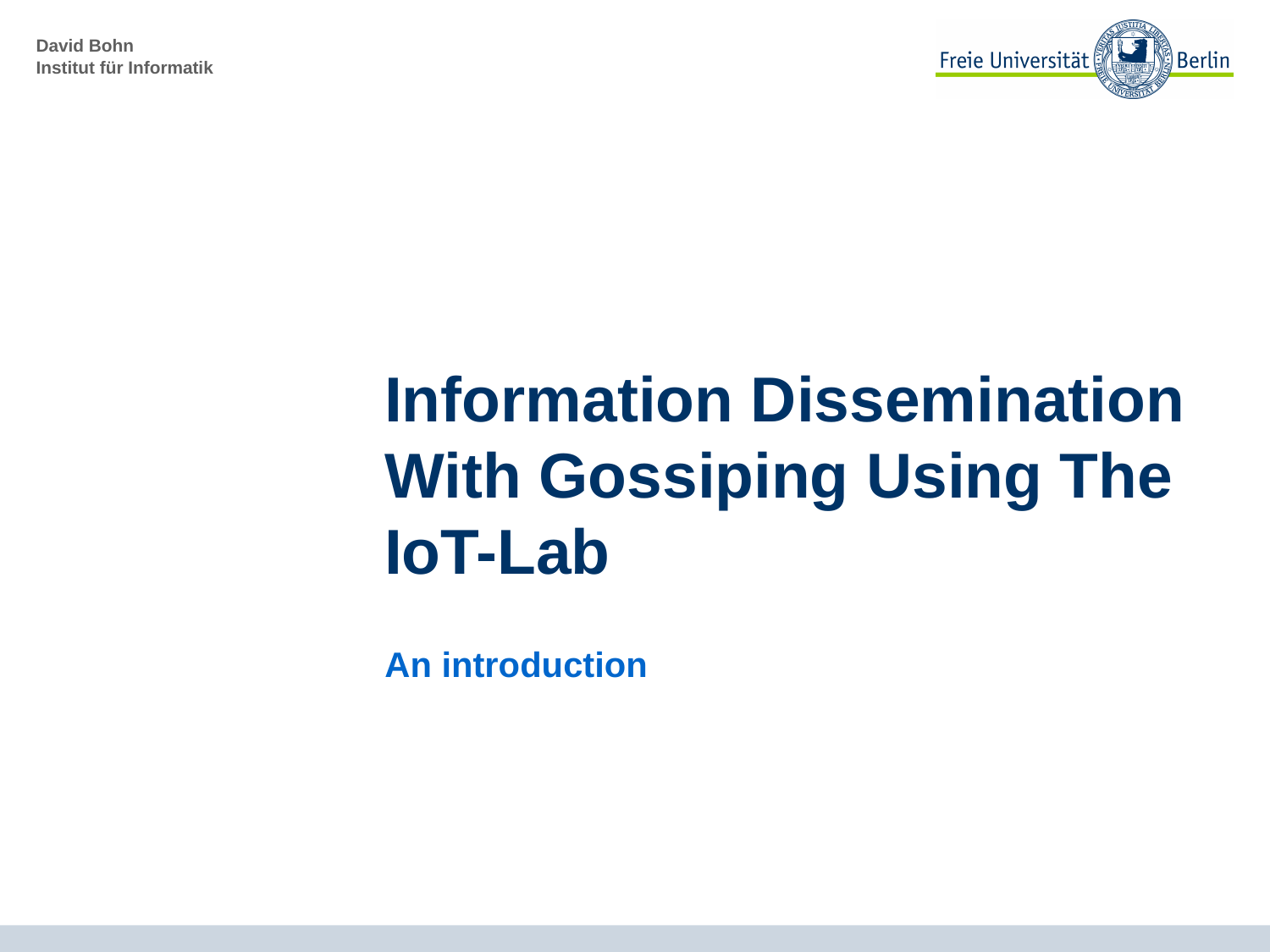

# Information Dissemination With Gossiping Using The IoT-Lab
An introduction